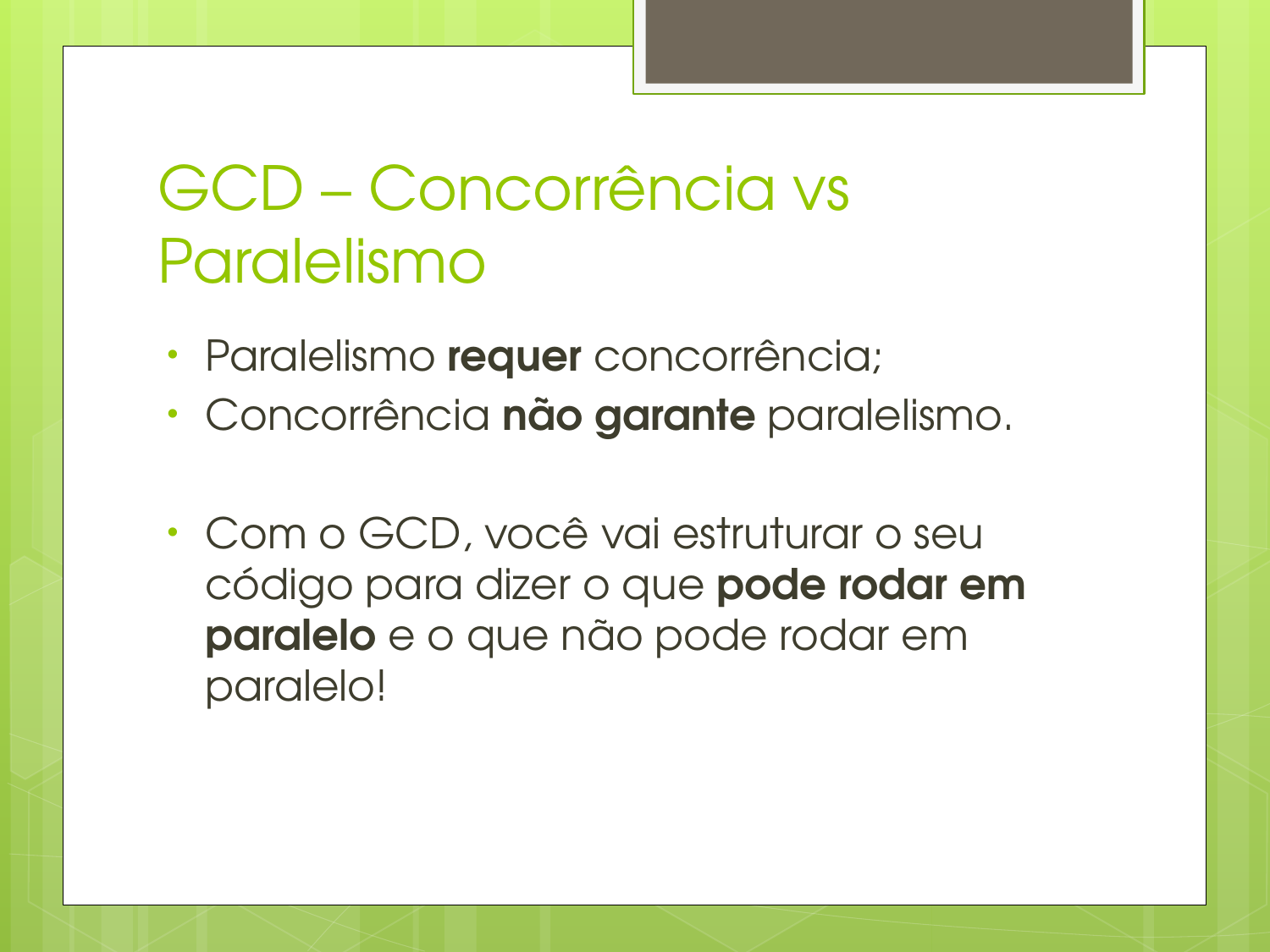

# GCD – Concorrência vs Paralelismo
Paralelismo requer concorrência;
Concorrência não garante paralelismo.

Com o GCD, você vai estruturar o seu código para dizer o que pode rodar em paralelo e o que não pode rodar em paralelo!